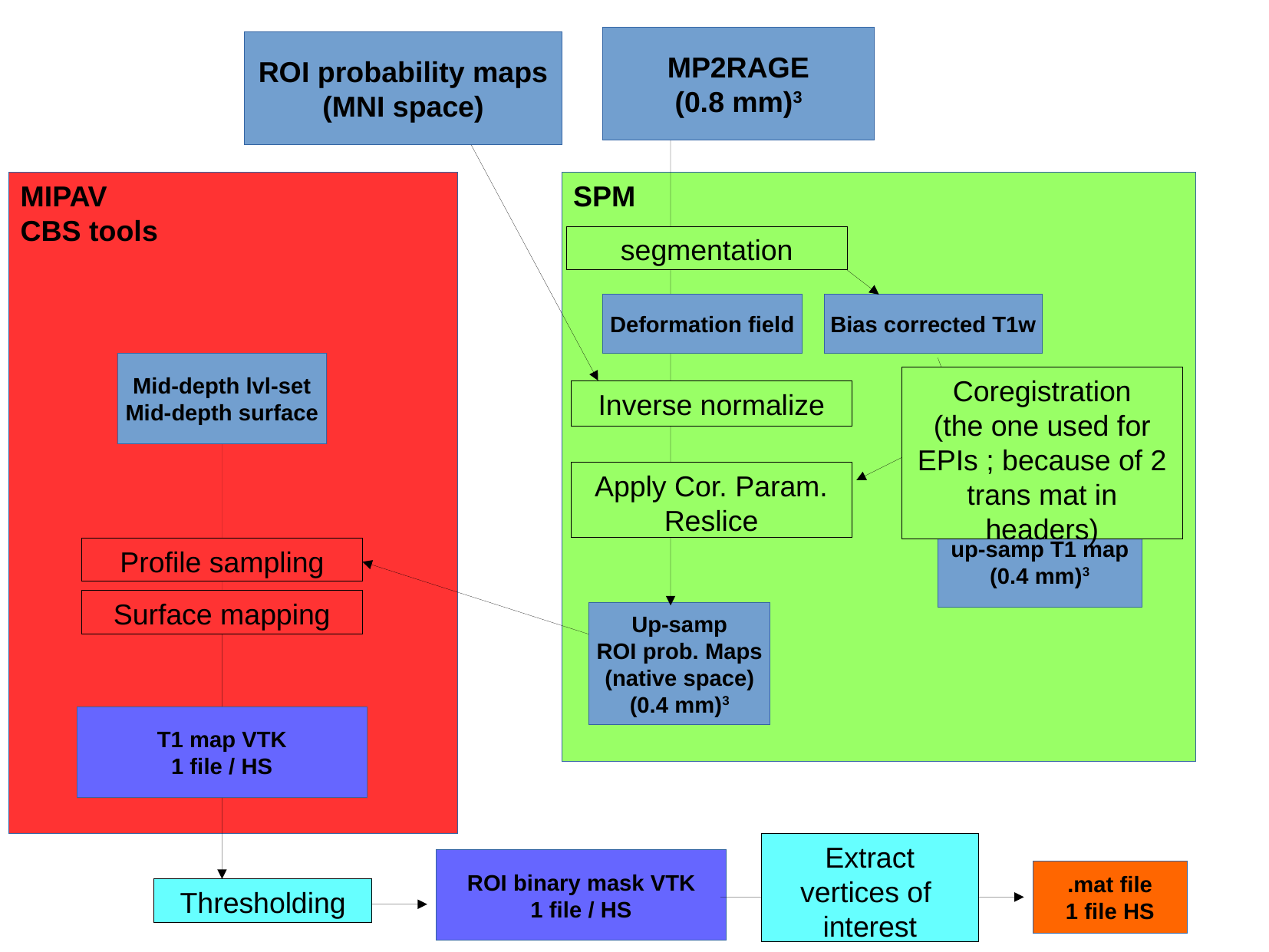

MP2RAGE
(0.8 mm)3
ROI probability maps
(MNI space)

MIPAV
CBS tools

SPM

segmentation

Deformation field
Bias corrected T1w
Mid-depth lvl-set
Mid-depth surface

Coregistration
(the one used for EPIs ; because of 2 trans mat in headers)
Inverse normalize

Apply Cor. Param.
Reslice
up-samp T1 map
(0.4 mm)3
Profile sampling

Surface mapping
Up-samp
ROI prob. Maps
(native space)
(0.4 mm)3
T1 map VTK
1 file / HS
Extract
vertices of
interest
ROI binary mask VTK
1 file / HS
.mat file
1 file HS
Thresholding